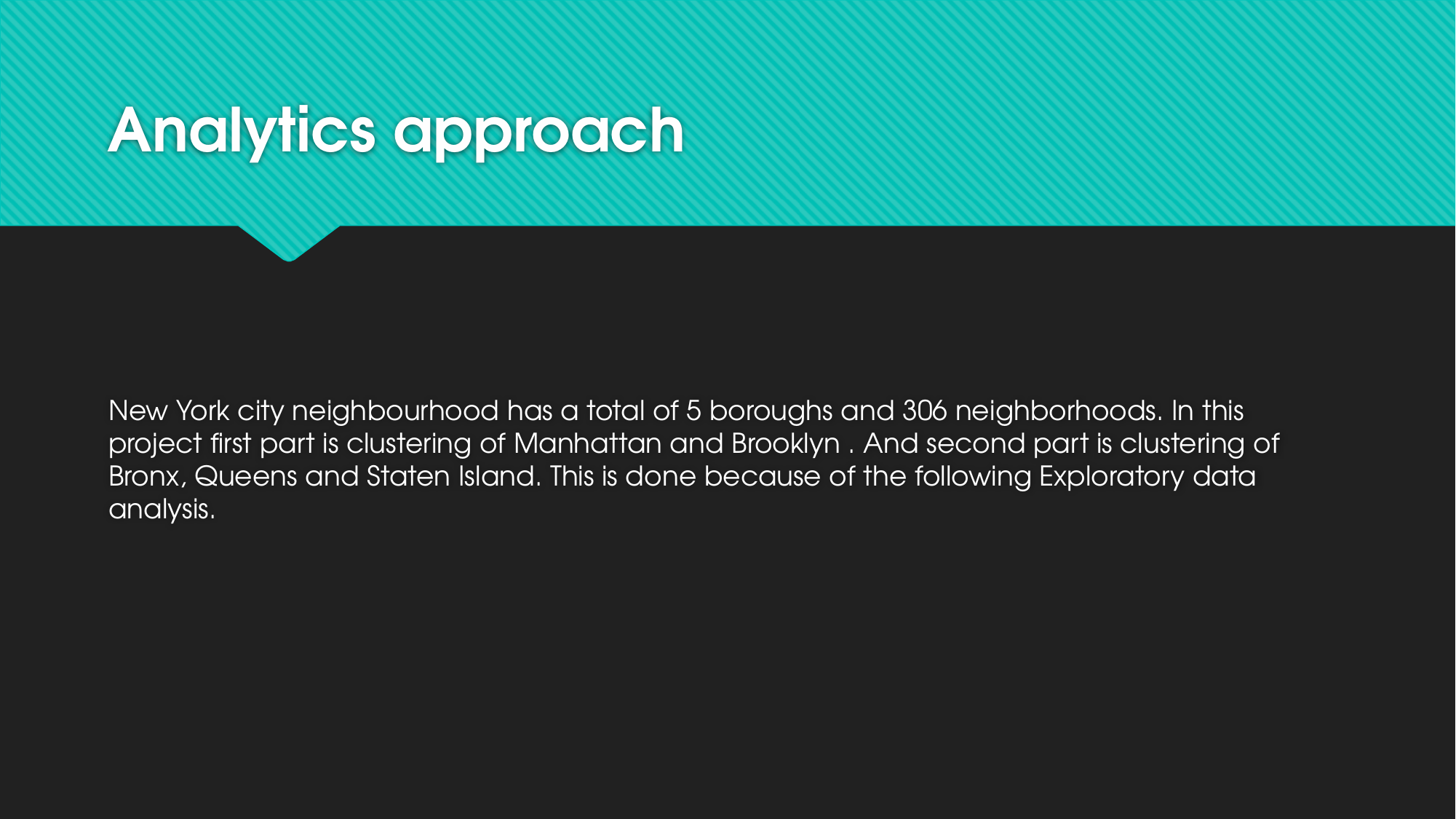

# Analytics approach
New York city neighbourhood has a total of 5 boroughs and 306 neighborhoods. In this project first part is clustering of Manhattan and Brooklyn . And second part is clustering of Bronx, Queens and Staten Island. This is done because of the following Exploratory data analysis.